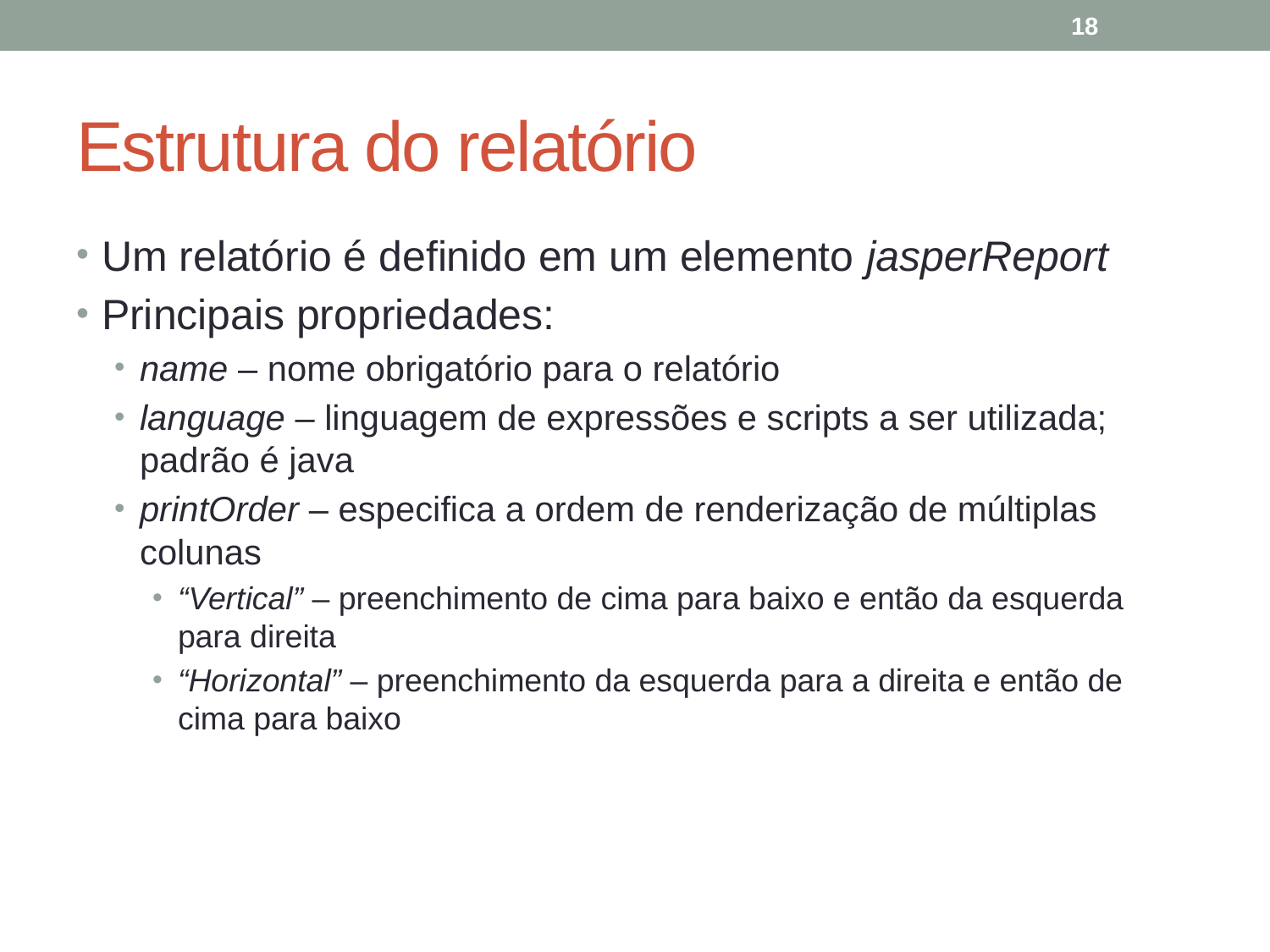

18
# Estrutura do relatório
Um relatório é definido em um elemento jasperReport
Principais propriedades:
name – nome obrigatório para o relatório
language – linguagem de expressões e scripts a ser utilizada; padrão é java
printOrder – especifica a ordem de renderização de múltiplas colunas
“Vertical” – preenchimento de cima para baixo e então da esquerda para direita
“Horizontal” – preenchimento da esquerda para a direita e então de cima para baixo